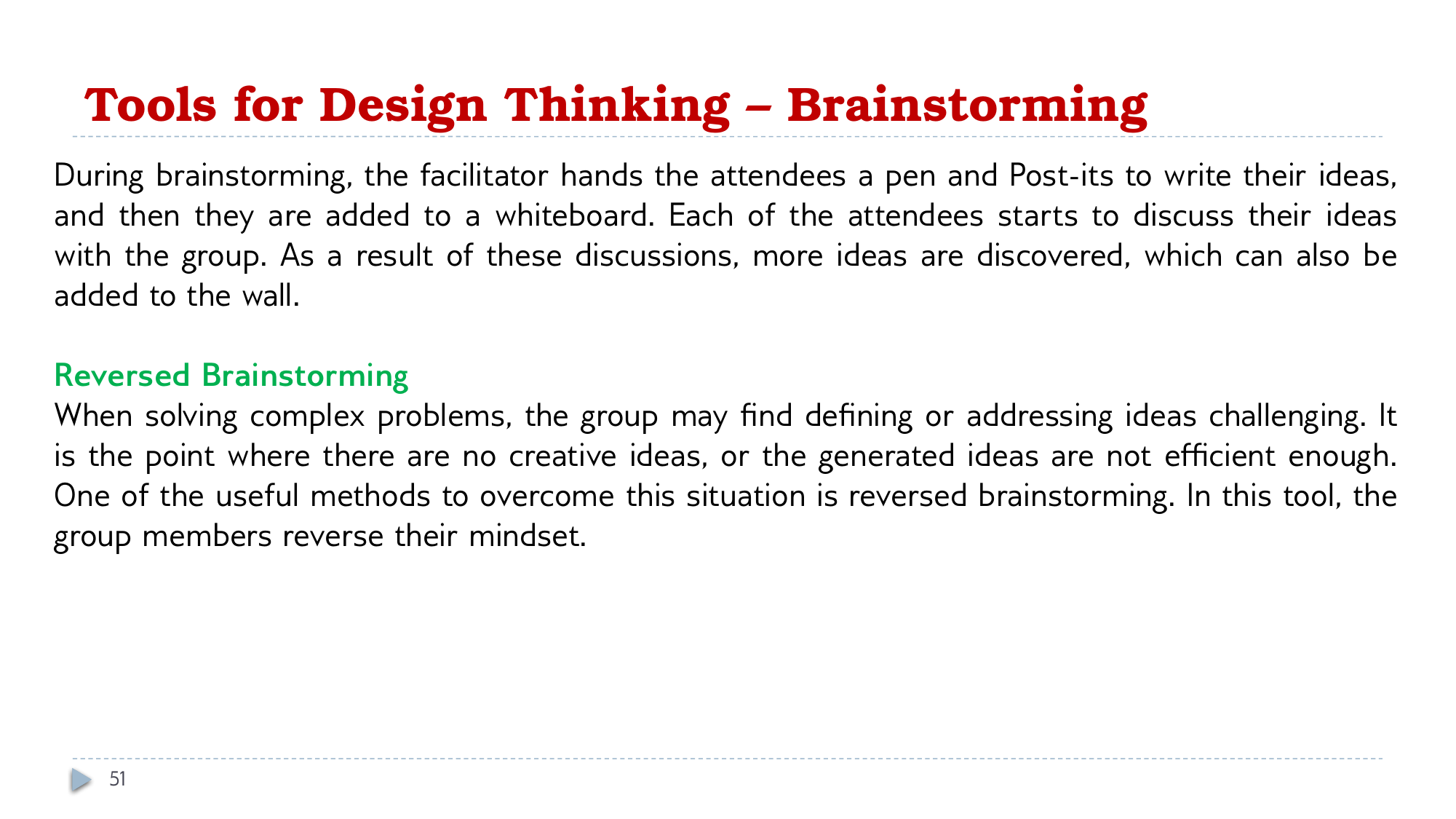

# Tools for Design Thinking – Brainstorming
During brainstorming, the facilitator hands the attendees a pen and Post-its to write their ideas, and then they are added to a whiteboard. Each of the attendees starts to discuss their ideas with the group. As a result of these discussions, more ideas are discovered, which can also be added to the wall.

Reversed Brainstorming
When solving complex problems, the group may find defining or addressing ideas challenging. It is the point where there are no creative ideas, or the generated ideas are not efficient enough. One of the useful methods to overcome this situation is reversed brainstorming. In this tool, the group members reverse their mindset.

51